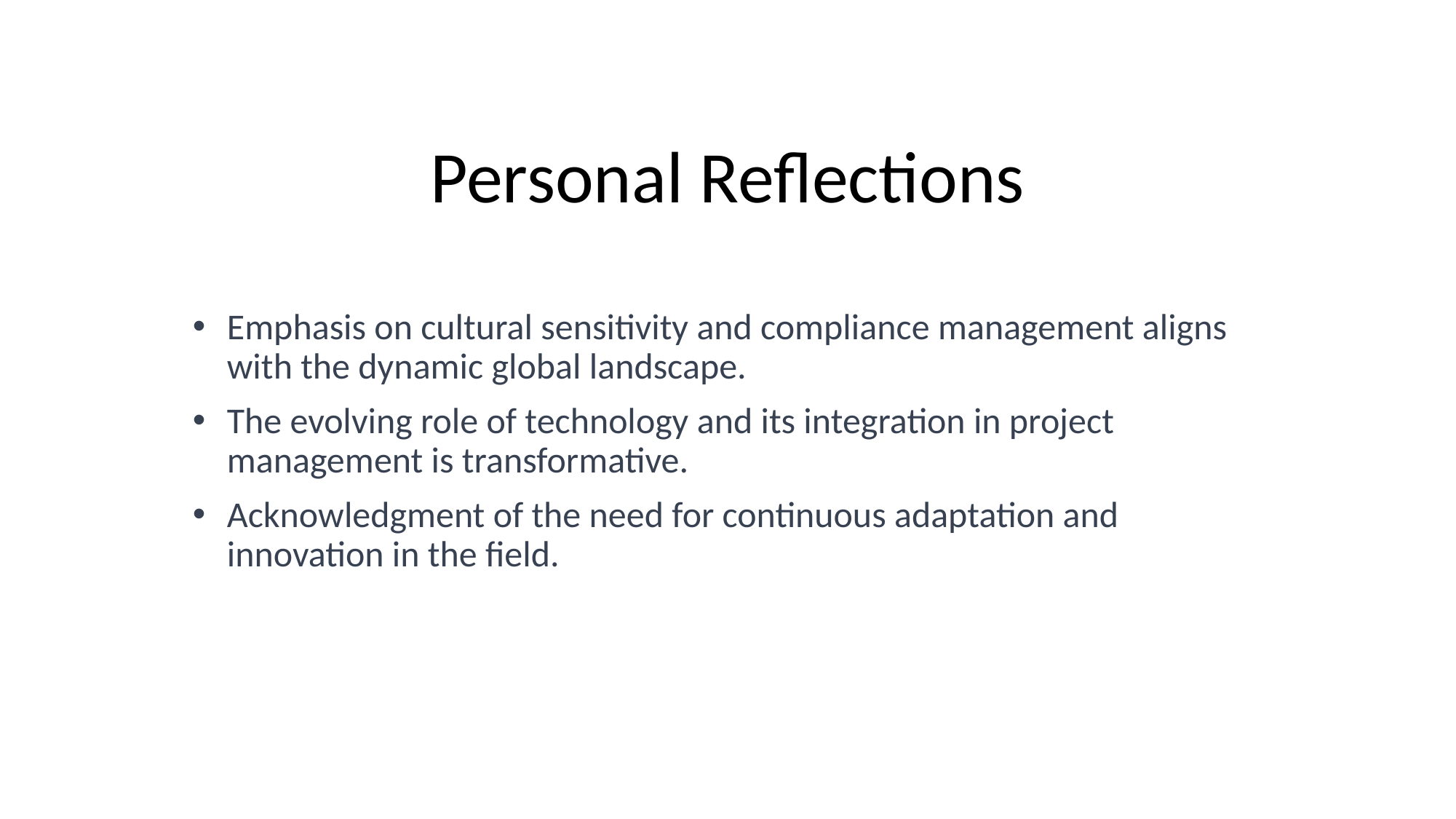

# Personal Reflections

Emphasis on cultural sensitivity and compliance management aligns with the dynamic global landscape.
The evolving role of technology and its integration in project management is transformative.
Acknowledgment of the need for continuous adaptation and innovation in the field.